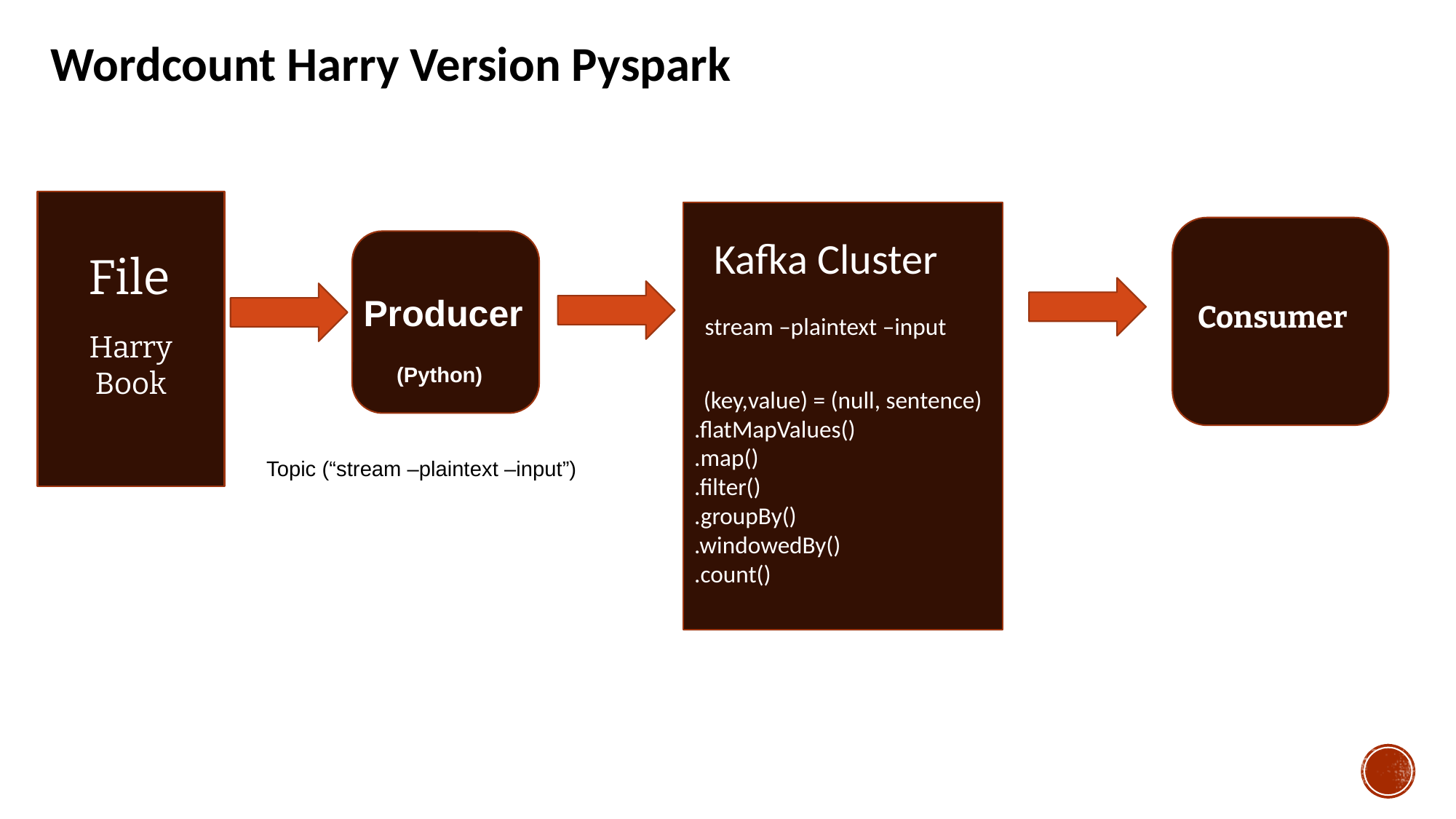

Wordcount Harry Version Pyspark

Kafka Cluster

File

Producer
Consumer
stream –plaintext –input
Harry Book
(Python)
(key,value) = (null, sentence)
.flatMapValues()
.map()
.filter()
.groupBy()
.windowedBy()
.count()
Topic (“stream –plaintext –input”)